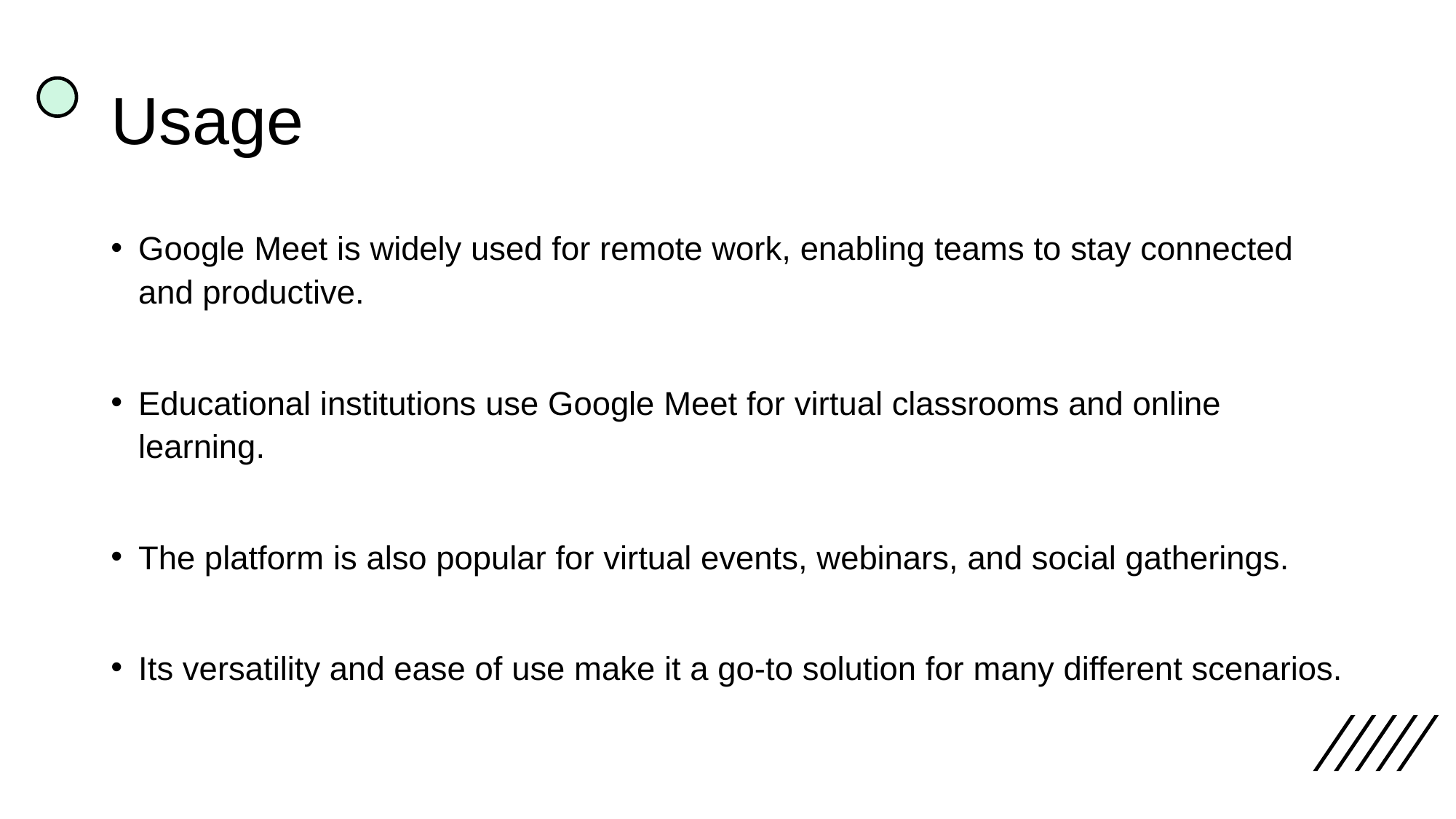

# Usage
Google Meet is widely used for remote work, enabling teams to stay connected and productive.

Educational institutions use Google Meet for virtual classrooms and online learning.

The platform is also popular for virtual events, webinars, and social gatherings.

Its versatility and ease of use make it a go-to solution for many different scenarios.